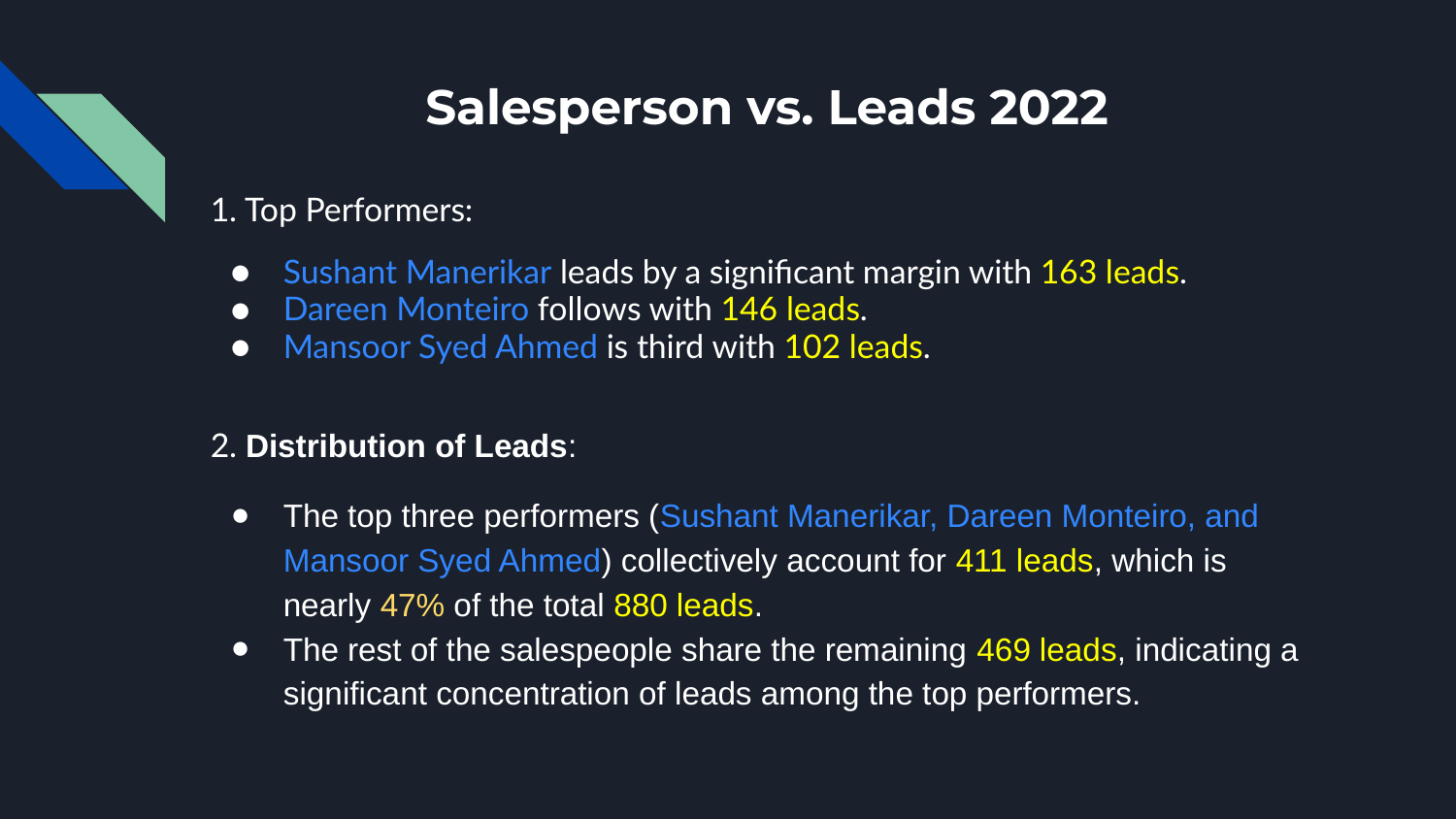

# Salesperson vs. Leads 2022
1. Top Performers:
Sushant Manerikar leads by a significant margin with 163 leads.
Dareen Monteiro follows with 146 leads.
Mansoor Syed Ahmed is third with 102 leads.

2. Distribution of Leads:
The top three performers (Sushant Manerikar, Dareen Monteiro, and Mansoor Syed Ahmed) collectively account for 411 leads, which is nearly 47% of the total 880 leads.
The rest of the salespeople share the remaining 469 leads, indicating a significant concentration of leads among the top performers.